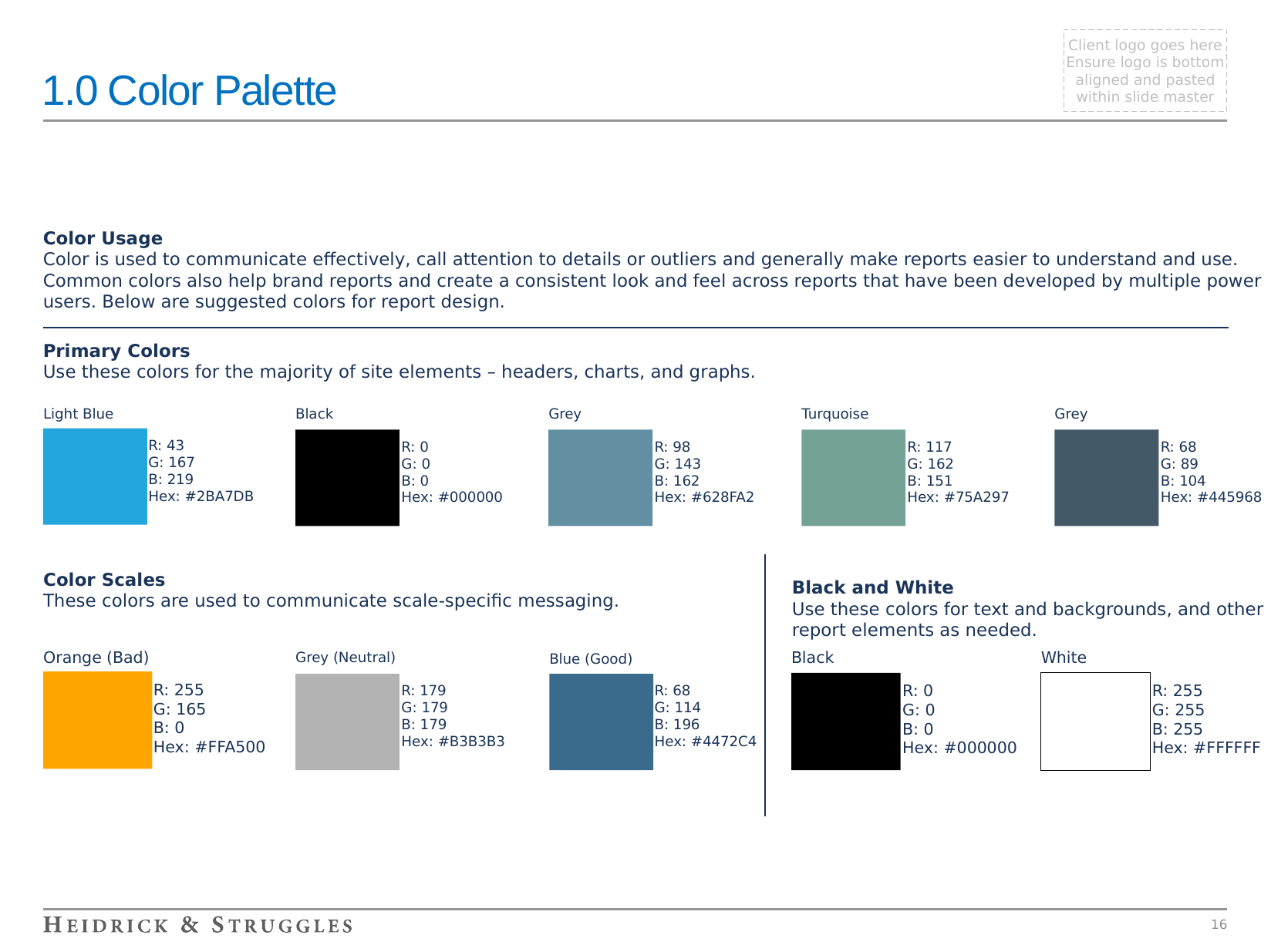

1.0 Color Palette
Color Usage
Color is used to communicate effectively, call attention to details or outliers and generally make reports easier to understand and use. Common colors also help brand reports and create a consistent look and feel across reports that have been developed by multiple power users. Below are suggested colors for report design.
Primary Colors
Use these colors for the majority of site elements – headers, charts, and graphs.
Light Blue

R: 43
G: 167
B: 219
Hex: #2BA7DB
Black

R: 0
G: 0
B: 0
Hex: #000000
Grey

R: 98
G: 143
B: 162
Hex: #628FA2
Turquoise

R: 117
G: 162
B: 151
Hex: #75A297
Grey

R: 68
G: 89
B: 104
Hex: #445968
Color Scales
These colors are used to communicate scale-specific messaging.
Black and White
Use these colors for text and backgrounds, and other report elements as needed.
White

R: 255
G: 255
B: 255
Hex: #FFFFFF
Black

R: 0
G: 0
B: 0
Hex: #000000
Orange (Bad)

R: 255
G: 165
B: 0
Hex: #FFA500
Grey (Neutral)

R: 179
G: 179
B: 179
Hex: #B3B3B3
Blue (Good)

R: 68
G: 114
B: 196
Hex: #4472C4